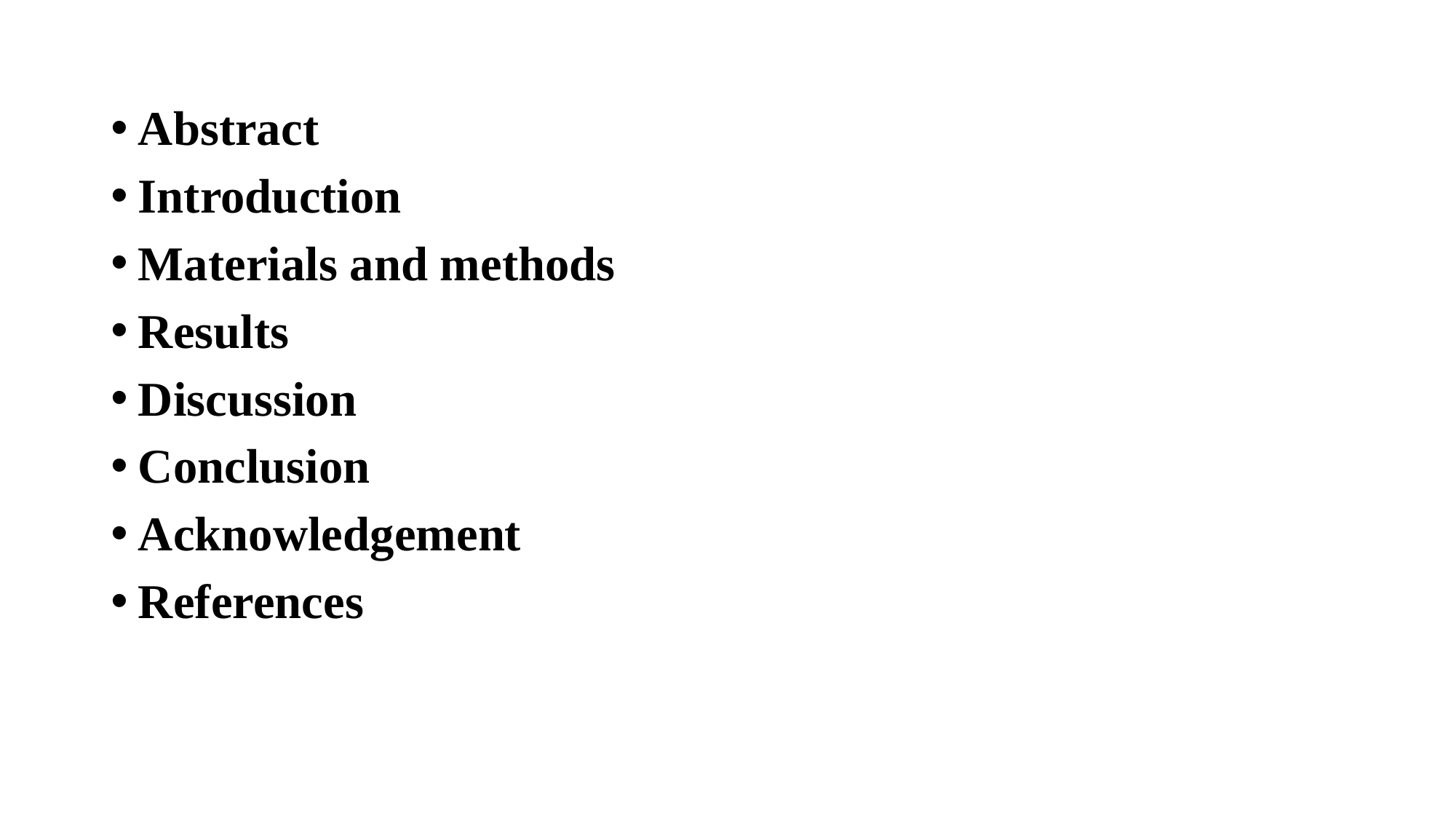

Abstract
Introduction
Materials and methods
Results
Discussion
Conclusion
Acknowledgement
References